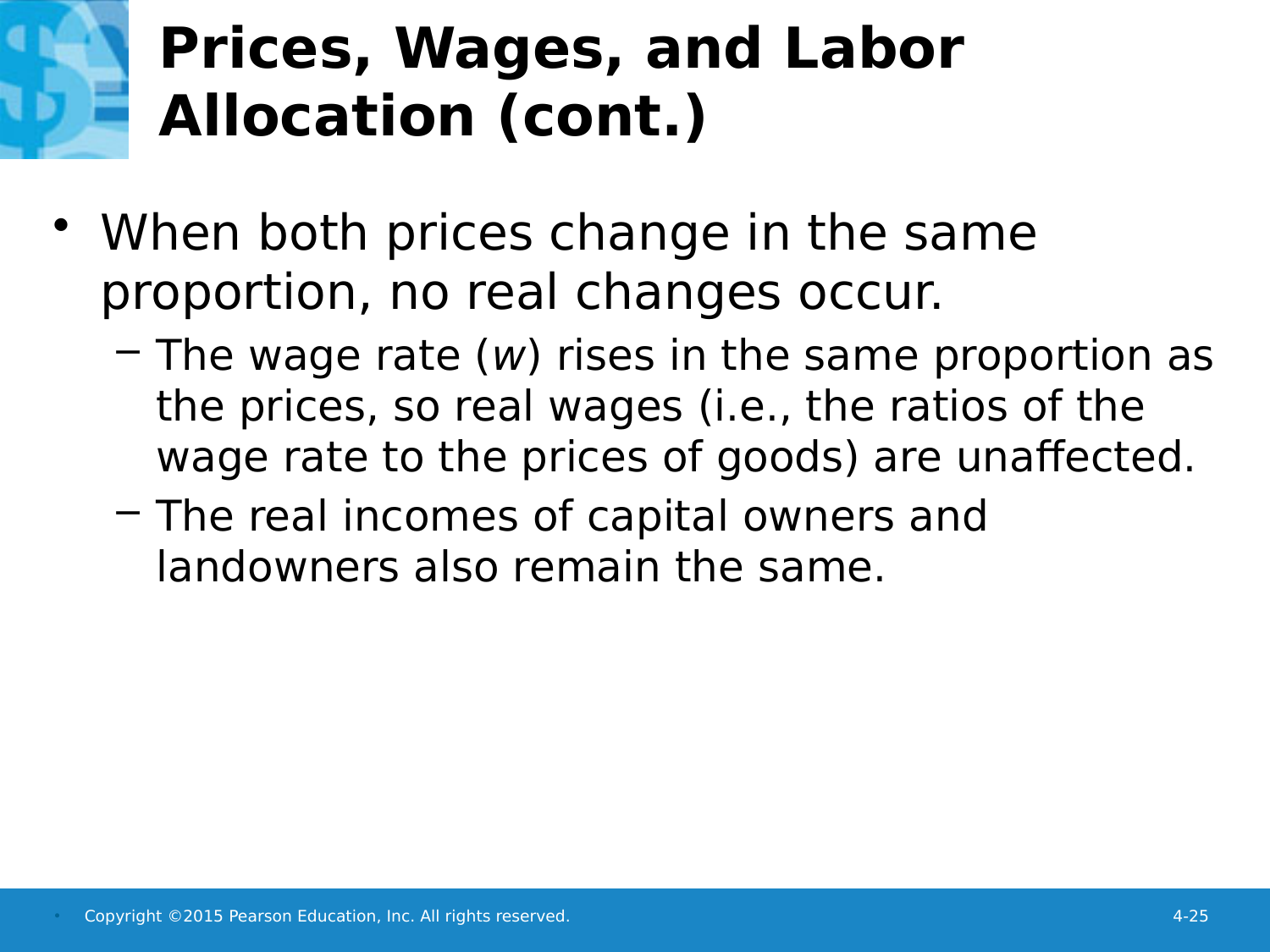

# Prices, Wages, and Labor Allocation (cont.)
When both prices change in the same proportion, no real changes occur.
The wage rate (w) rises in the same proportion as the prices, so real wages (i.e., the ratios of the wage rate to the prices of goods) are unaffected.
The real incomes of capital owners and landowners also remain the same.